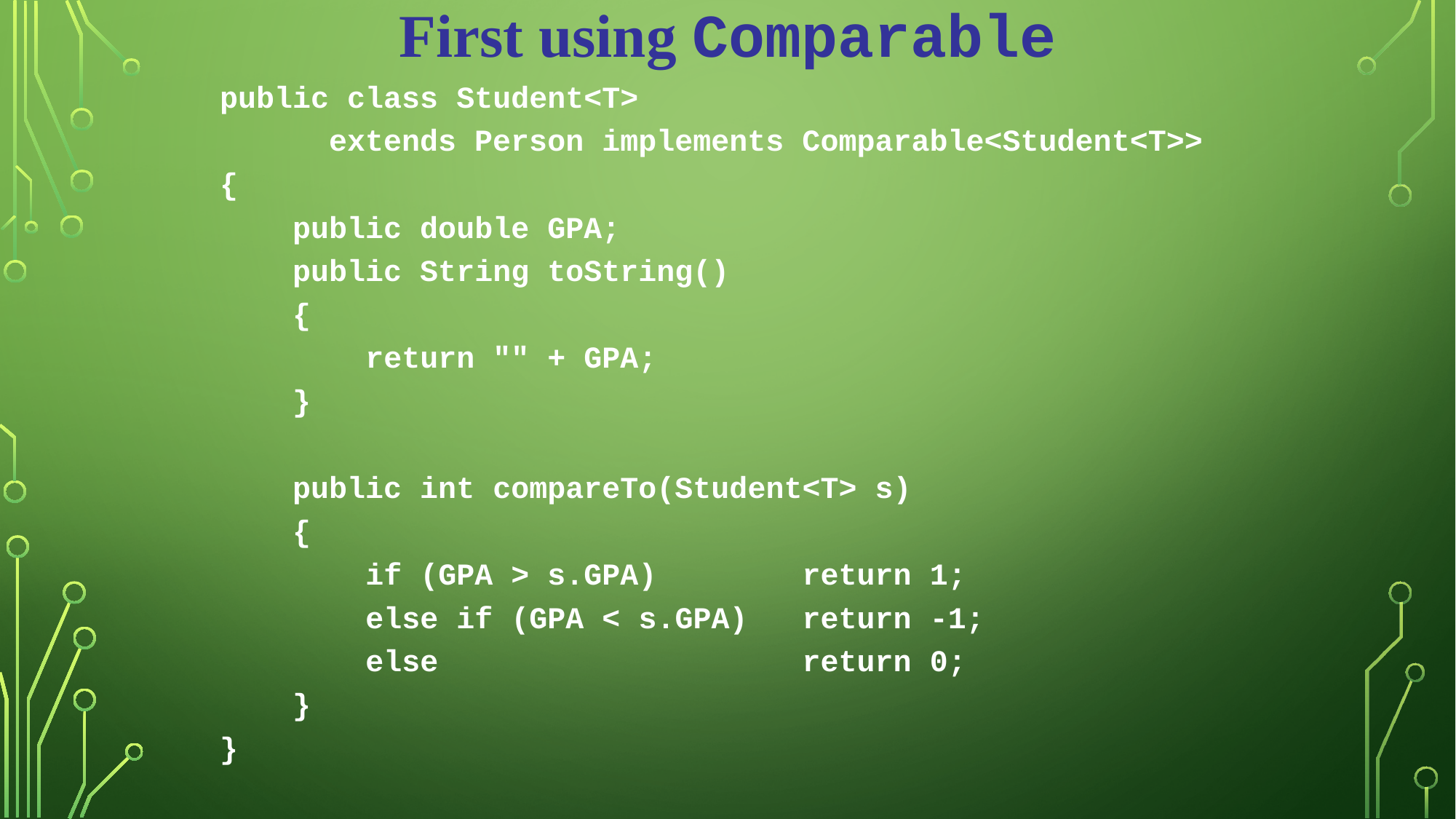

First using Comparable
public class Student<T>
      extends Person implements Comparable<Student<T>>
{
    public double GPA;
    public String toString()
    {
        return "" + GPA;
    }

    public int compareTo(Student<T> s)
    {
        if (GPA > s.GPA)        return 1;
        else if (GPA < s.GPA)   return -1;
        else                    return 0;
    }
}